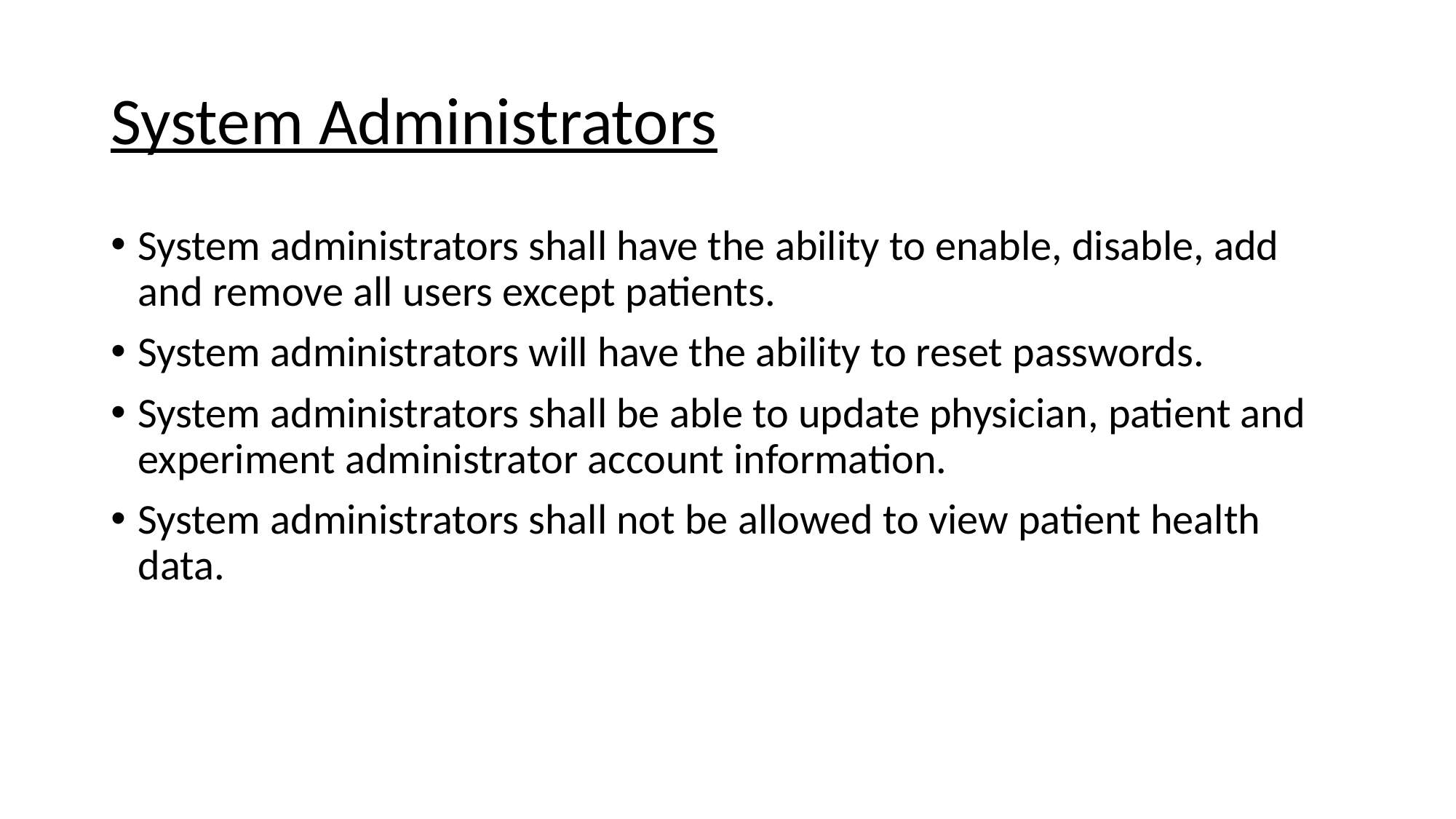

# System Administrators
System administrators shall have the ability to enable, disable, add and remove all users except patients.
System administrators will have the ability to reset passwords.
System administrators shall be able to update physician, patient and experiment administrator account information.
System administrators shall not be allowed to view patient health data.